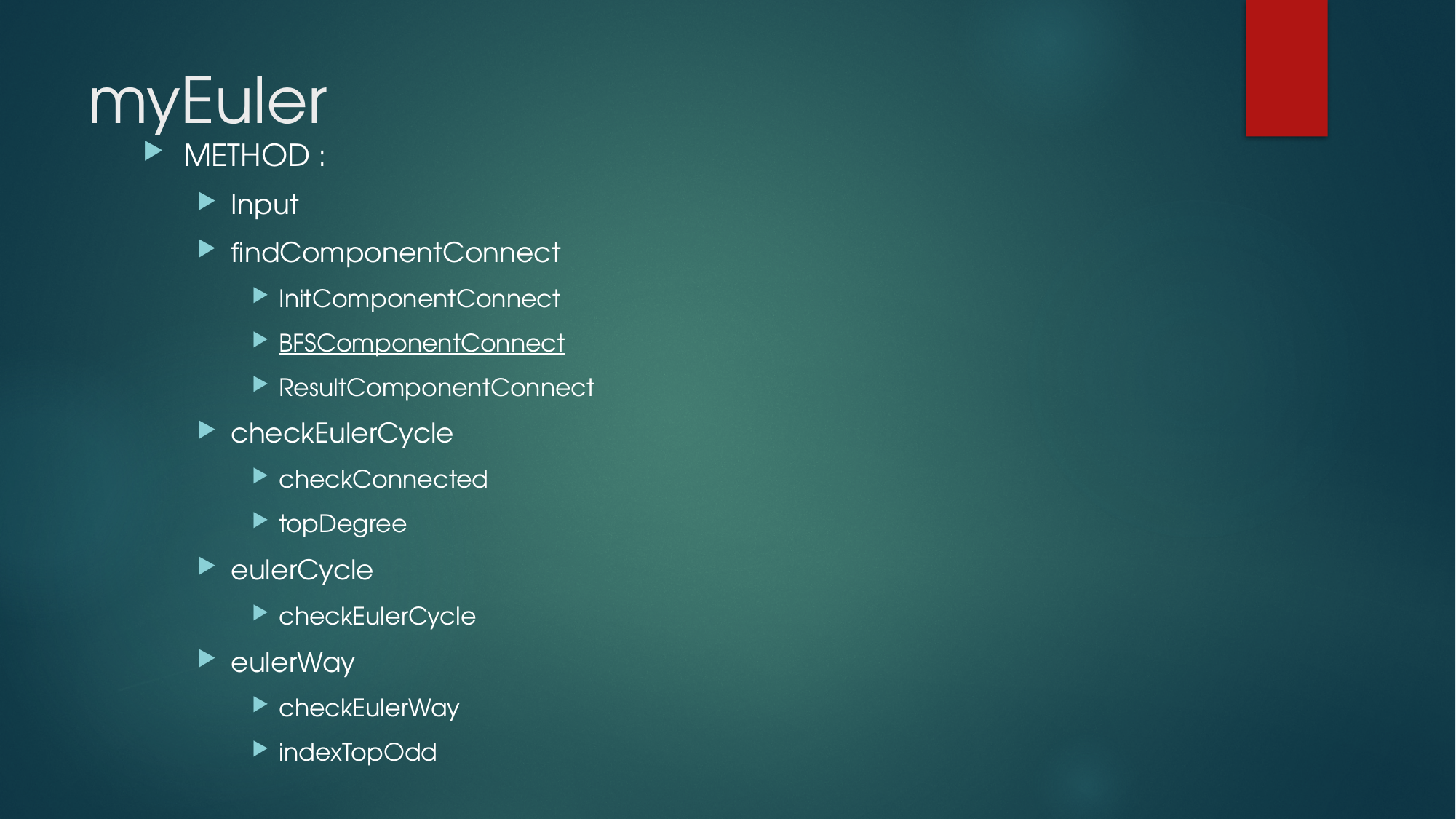

# myEuler
METHOD :
Input
findComponentConnect
InitComponentConnect
BFSComponentConnect
ResultComponentConnect
checkEulerCycle
checkConnected
topDegree
eulerCycle
checkEulerCycle
eulerWay
checkEulerWay
indexTopOdd